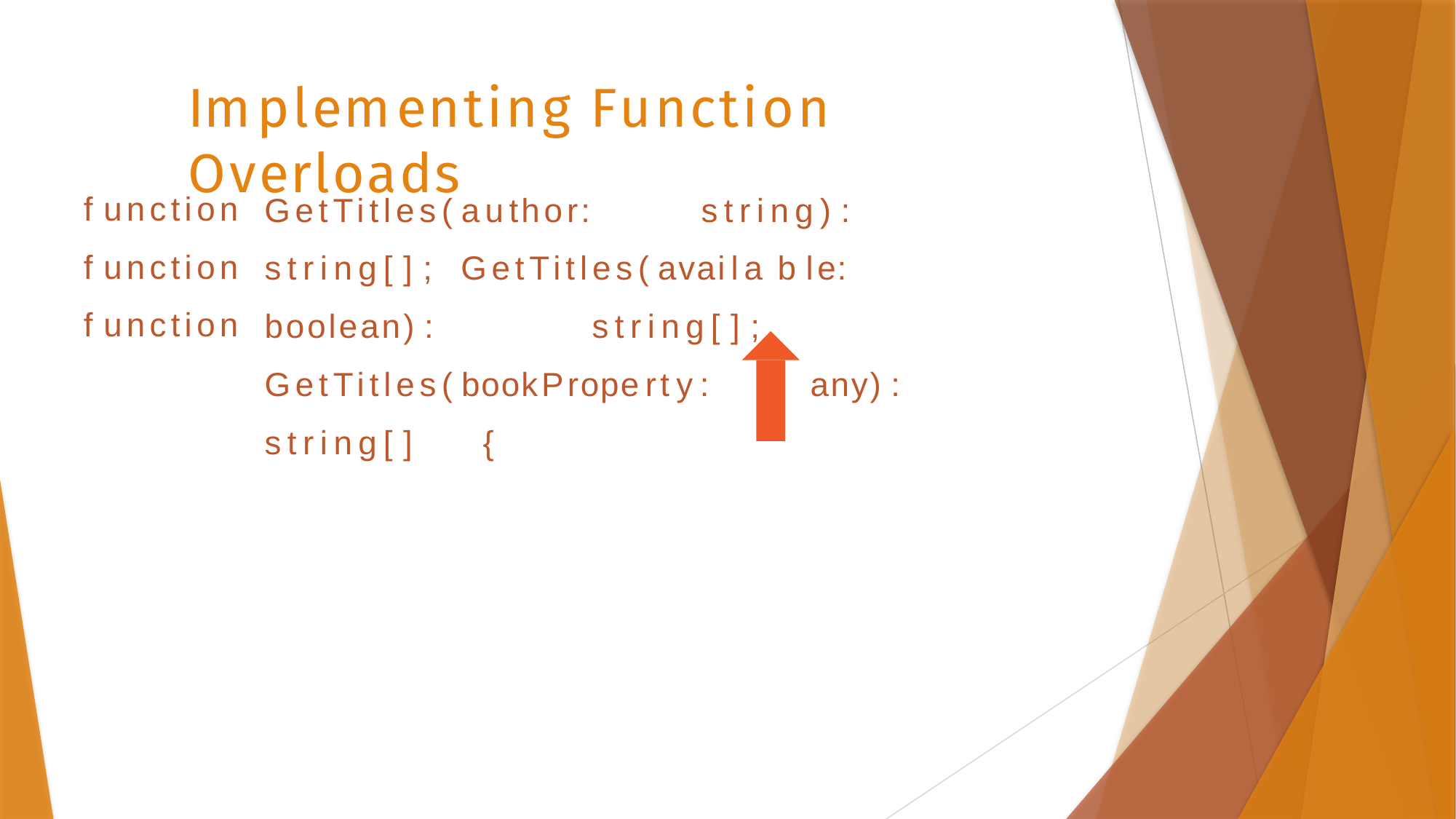

# Implementing Function Overloads
function function function
GetTitles(author:	string):	string[]; GetTitles(available:	boolean):		string[]; GetTitles(bookProperty:	any):	string[]	{